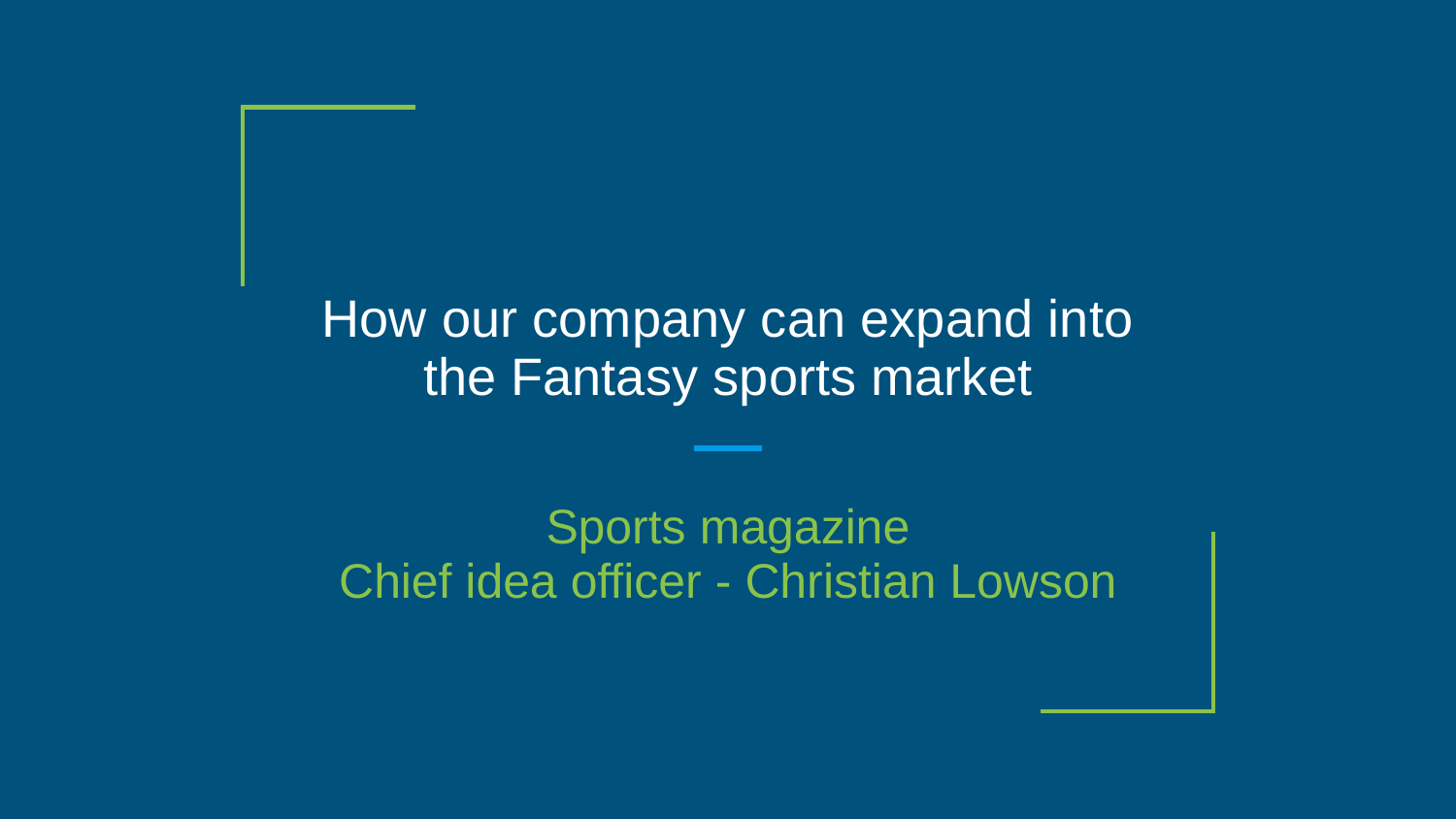

# How our company can expand into the Fantasy sports market
Sports magazine
Chief idea officer - Christian Lowson